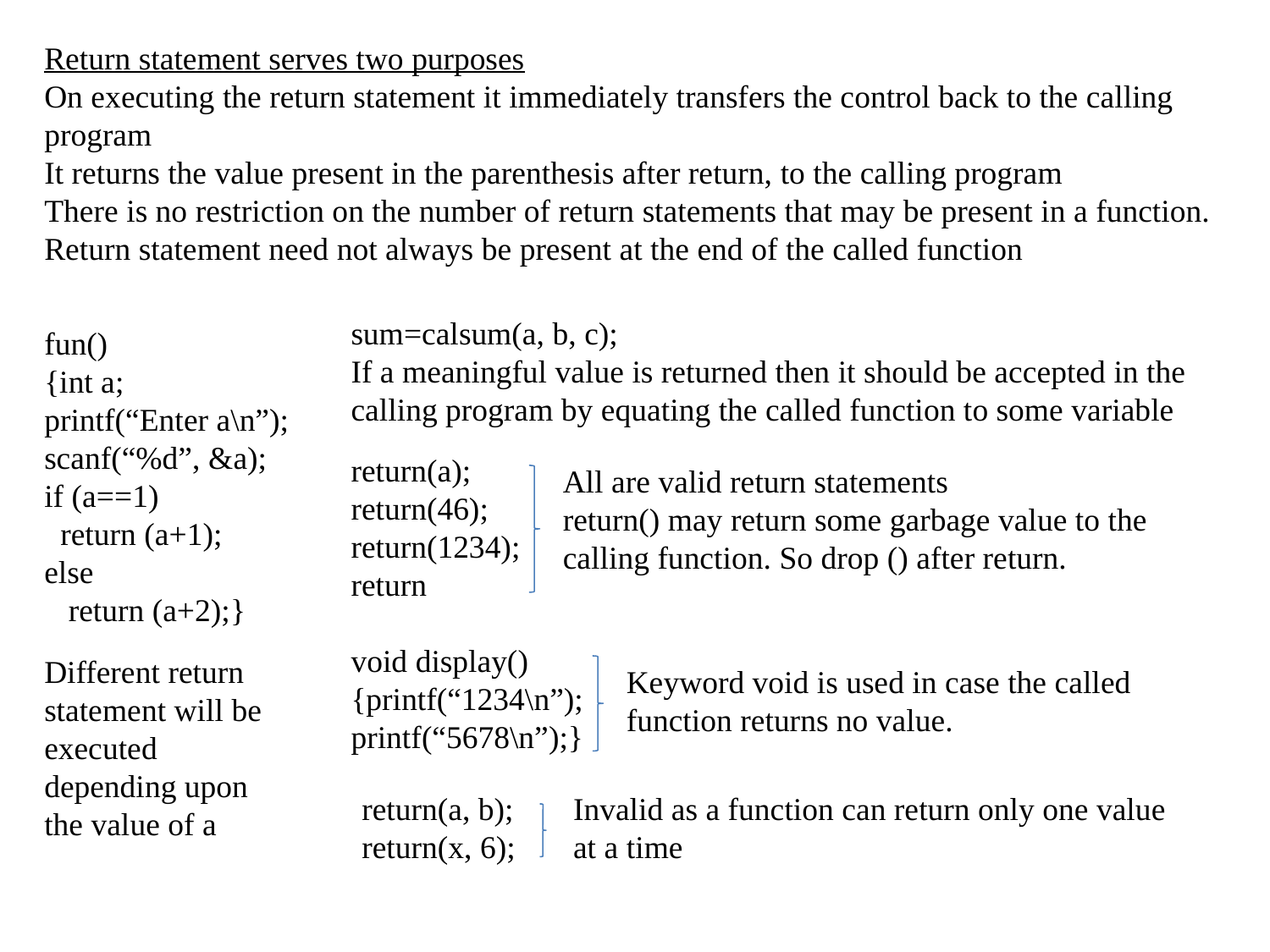

Return statement serves two purposes
On executing the return statement it immediately transfers the control back to the calling program
It returns the value present in the parenthesis after return, to the calling program
There is no restriction on the number of return statements that may be present in a function. Return statement need not always be present at the end of the called function
sum=calsum(a, b, c);
If a meaningful value is returned then it should be accepted in the calling program by equating the called function to some variable
fun()
{int a;
printf(“Enter a\n”);
scanf(“%d”, &a);
if (a==1)
  return (a+1);
else
   return (a+2);}
return(a);
return(46);
return(1234);
return
All are valid return statements
return() may return some garbage value to the calling function. So drop () after return.

void display()
{printf(“1234\n”);
printf(“5678\n”);}
Different return statement will be executed depending upon the value of a

Keyword void is used in case the called function returns no value.
return(a, b);
return(x, 6);
Invalid as a function can return only one value at a time